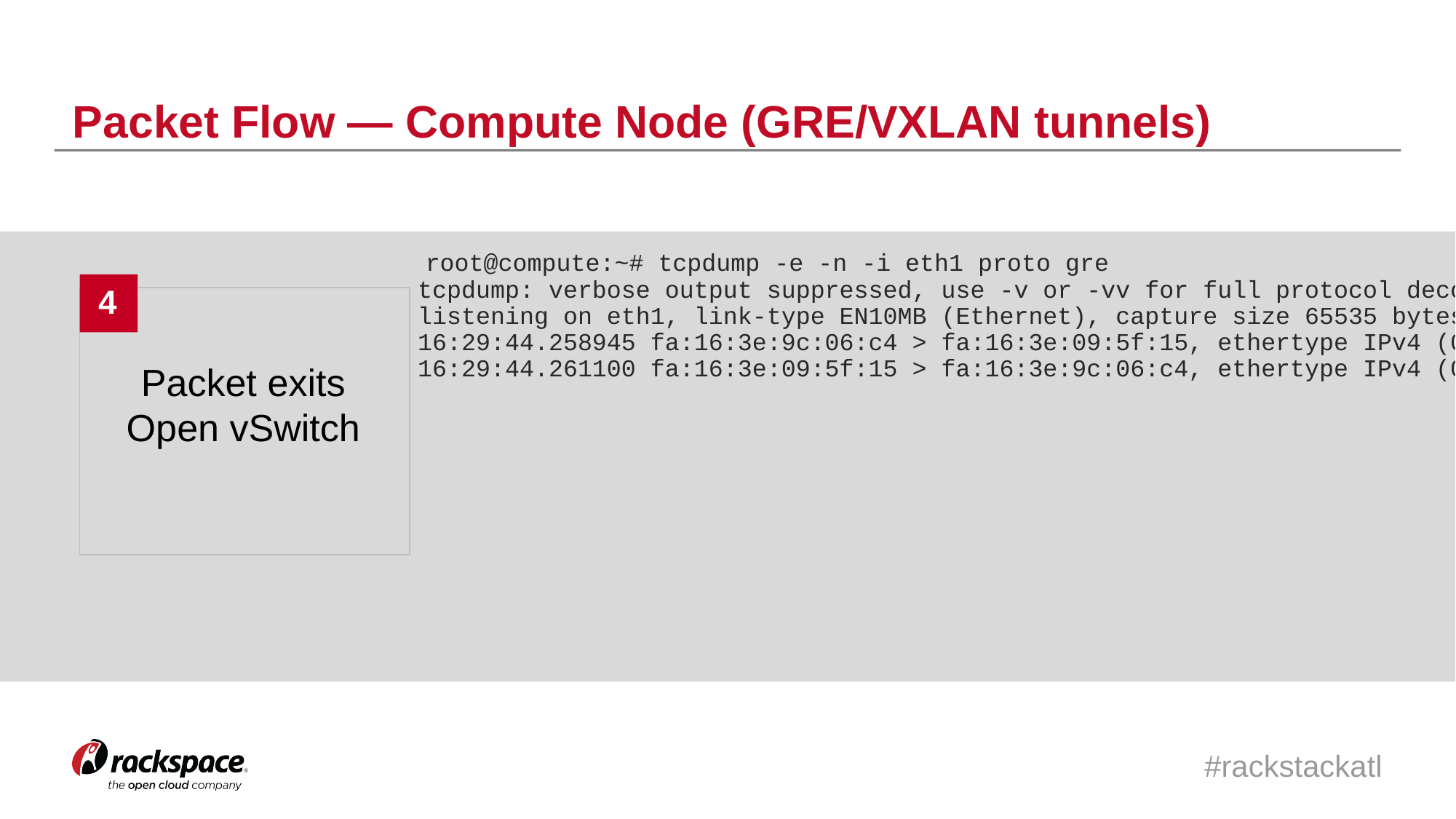

Packet Flow — Compute Node (GRE/VXLAN tunnels)

 root@compute:~# tcpdump -e -n -i eth1 proto gre
tcpdump: verbose output suppressed, use -v or -vv for full protocol decode
listening on eth1, link-type EN10MB (Ethernet), capture size 65535 bytes
16:29:44.258945 fa:16:3e:9c:06:c4 > fa:16:3e:09:5f:15, ethertype IPv4 (0x0800), length 364: 10.0.2.6 > 10.0.2.5: GREv0, key=0x1, proto TEB (0x6558), length 330: fa:16:3e:91:3e:8e > ff:ff:ff:ff:ff:ff, ethertype IPv4 (0x0800), length 322: 0.0.0.0.68 > 255.255.255.255.67: BOOTP/DHCP, Request from fa:16:3e:91:3e:8e, length 280
16:29:44.261100 fa:16:3e:09:5f:15 > fa:16:3e:9c:06:c4, ethertype IPv4 (0x0800), length 407: 10.0.2.5 > 10.0.2.6: GREv0, key=0x1, proto TEB (0x6558), length 373: fa:16:3e:f5:64:e8 > fa:16:3e:91:3e:8e, ethertype IPv4 (0x0800), length 365: 10.0.0.3.67 > 10.0.0.7.68: BOOTP/DHCP, Reply, length 323

4

Packet exits Open vSwitch